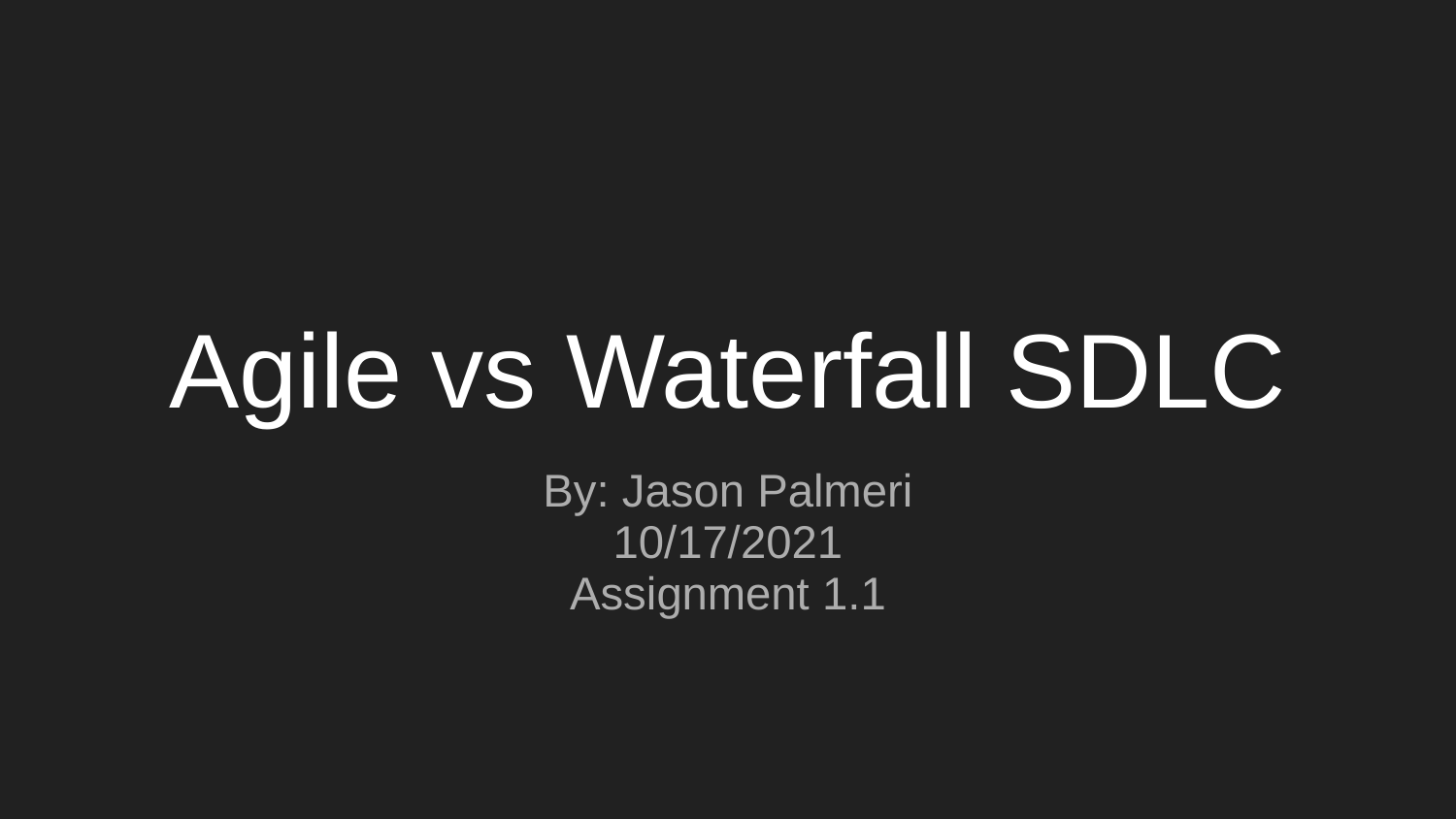

# Agile vs Waterfall SDLC
By: Jason Palmeri
10/17/2021
Assignment 1.1